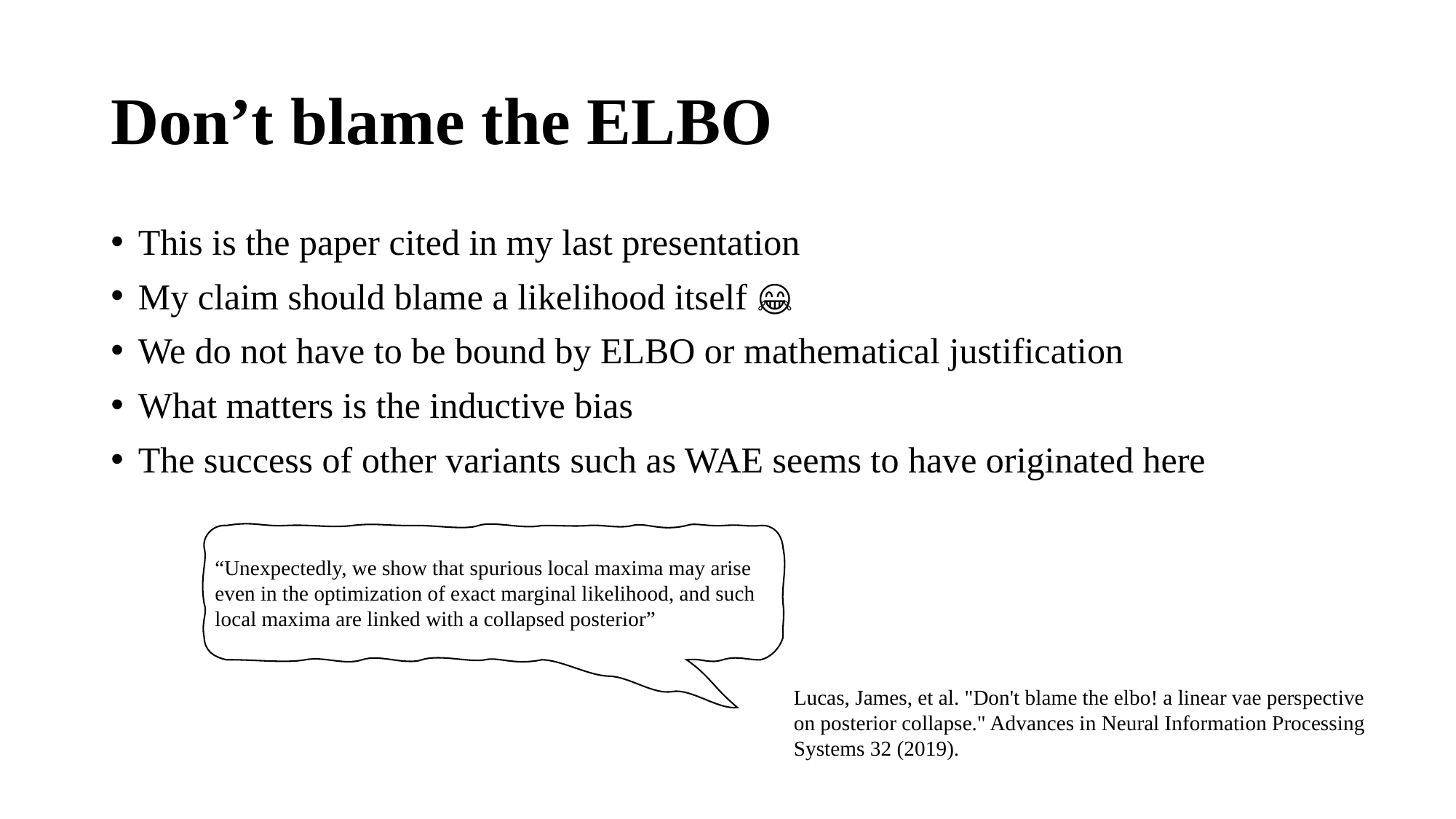

# Don’t blame the ELBO
This is the paper cited in my last presentation
My claim should blame a likelihood itself 😂
We do not have to be bound by ELBO or mathematical justification
What matters is the inductive bias
The success of other variants such as WAE seems to have originated here
“Unexpectedly, we show that spurious local maxima may arise even in the optimization of exact marginal likelihood, and such local maxima are linked with a collapsed posterior”
Lucas, James, et al. "Don't blame the elbo! a linear vae perspective on posterior collapse." Advances in Neural Information Processing Systems 32 (2019).